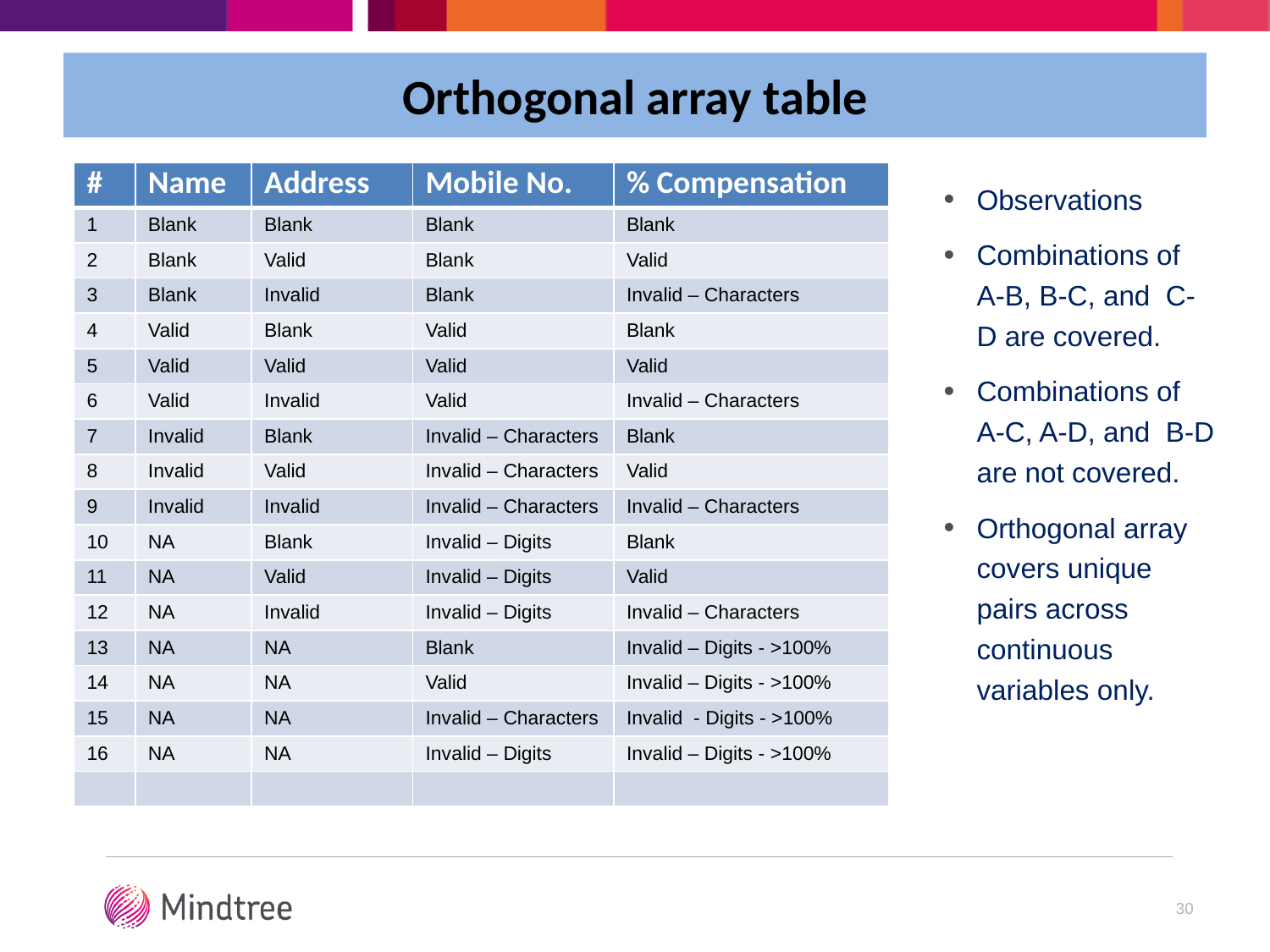

Orthogonal array table

| # | Name | Address | Mobile No. | % Compensation |
| --- | --- | --- | --- | --- |
| 1 | Blank | Blank | Blank | Blank |
| 2 | Blank | Valid | Blank | Valid |
| 3 | Blank | Invalid | Blank | Invalid – Characters |
| 4 | Valid | Blank | Valid | Blank |
| 5 | Valid | Valid | Valid | Valid |
| 6 | Valid | Invalid | Valid | Invalid – Characters |
| 7 | Invalid | Blank | Invalid – Characters | Blank |
| 8 | Invalid | Valid | Invalid – Characters | Valid |
| 9 | Invalid | Invalid | Invalid – Characters | Invalid – Characters |
| 10 | NA | Blank | Invalid – Digits | Blank |
| 11 | NA | Valid | Invalid – Digits | Valid |
| 12 | NA | Invalid | Invalid – Digits | Invalid – Characters |
| 13 | NA | NA | Blank | Invalid – Digits - >100% |
| 14 | NA | NA | Valid | Invalid – Digits - >100% |
| 15 | NA | NA | Invalid – Characters | Invalid - Digits - >100% |
| 16 | NA | NA | Invalid – Digits | Invalid – Digits - >100% |
|  |  |  |  |  |
Observations
Combinations of A-B, B-C, and  C-D are covered.
Combinations of A-C, A-D, and  B-D are not covered.
Orthogonal array covers unique pairs across continuous variables only.

30